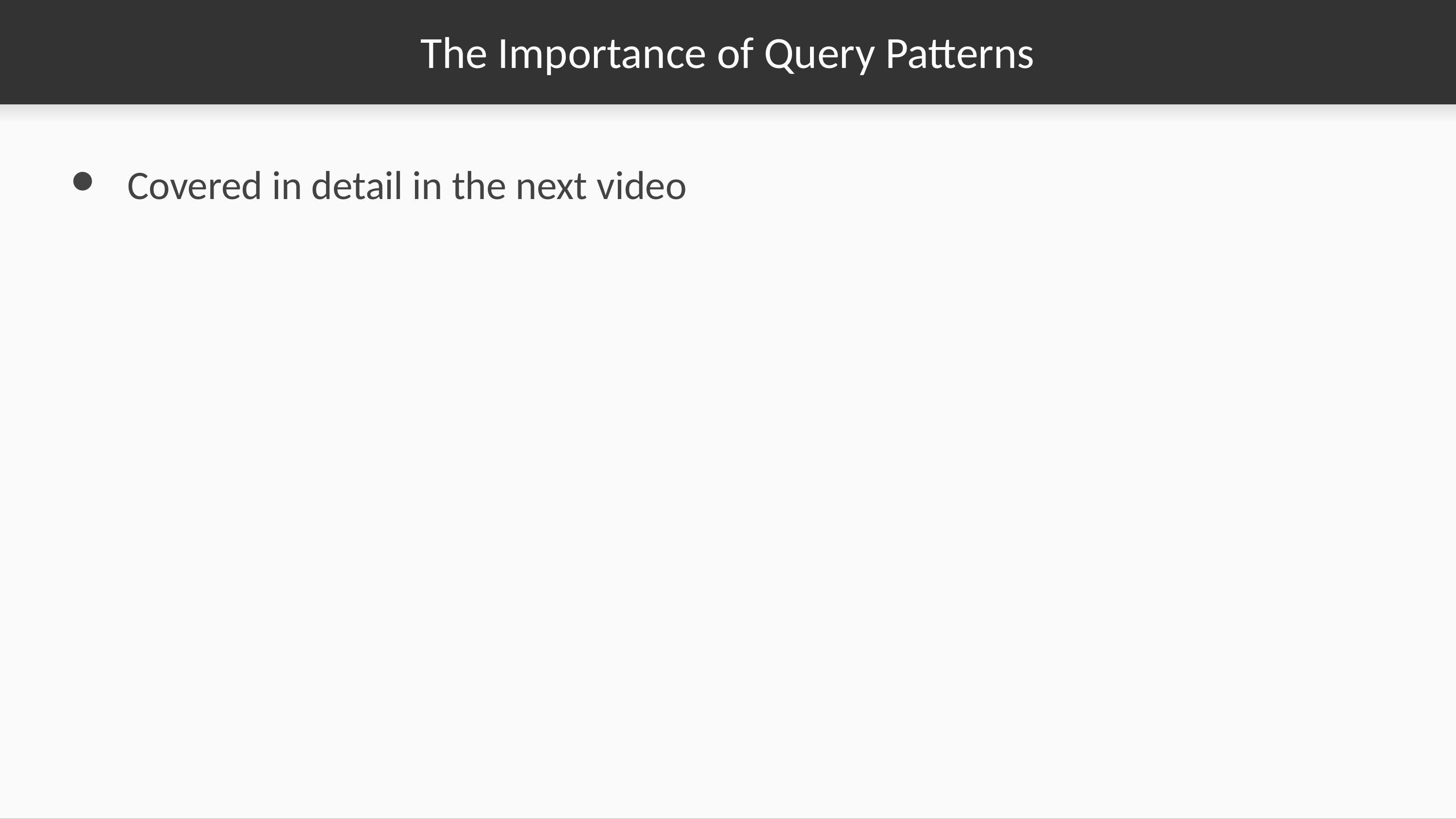

# The Importance of Query Patterns
Covered in detail in the next video